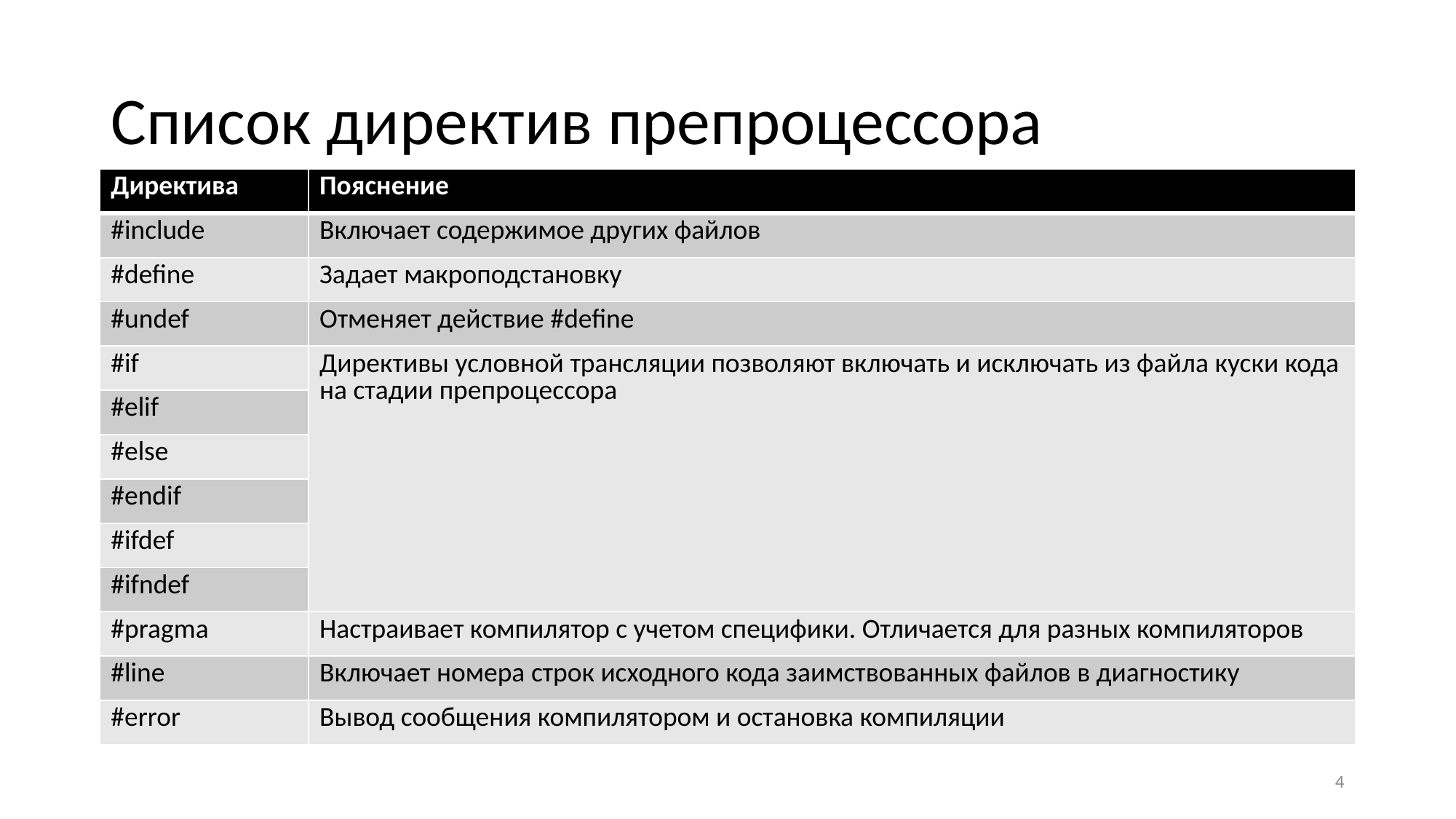

# Список директив препроцессора
| Директива | Пояснение |
| --- | --- |
| #include | Включает содержимое других файлов |
| #define | Задает макроподстановку |
| #undef | Отменяет действие #define |
| #if | Директивы условной трансляции позволяют включать и исключать из файла куски кода на стадии препроцессора |
| #elif |  |
| #else |  |
| #endif |  |
| #ifdef |  |
| #ifndef |  |
| #pragma | Настраивает компилятор с учетом специфики. Отличается для разных компиляторов |
| #line | Включает номера строк исходного кода заимствованных файлов в диагностику |
| #error | Вывод сообщения компилятором и остановка компиляции |
4